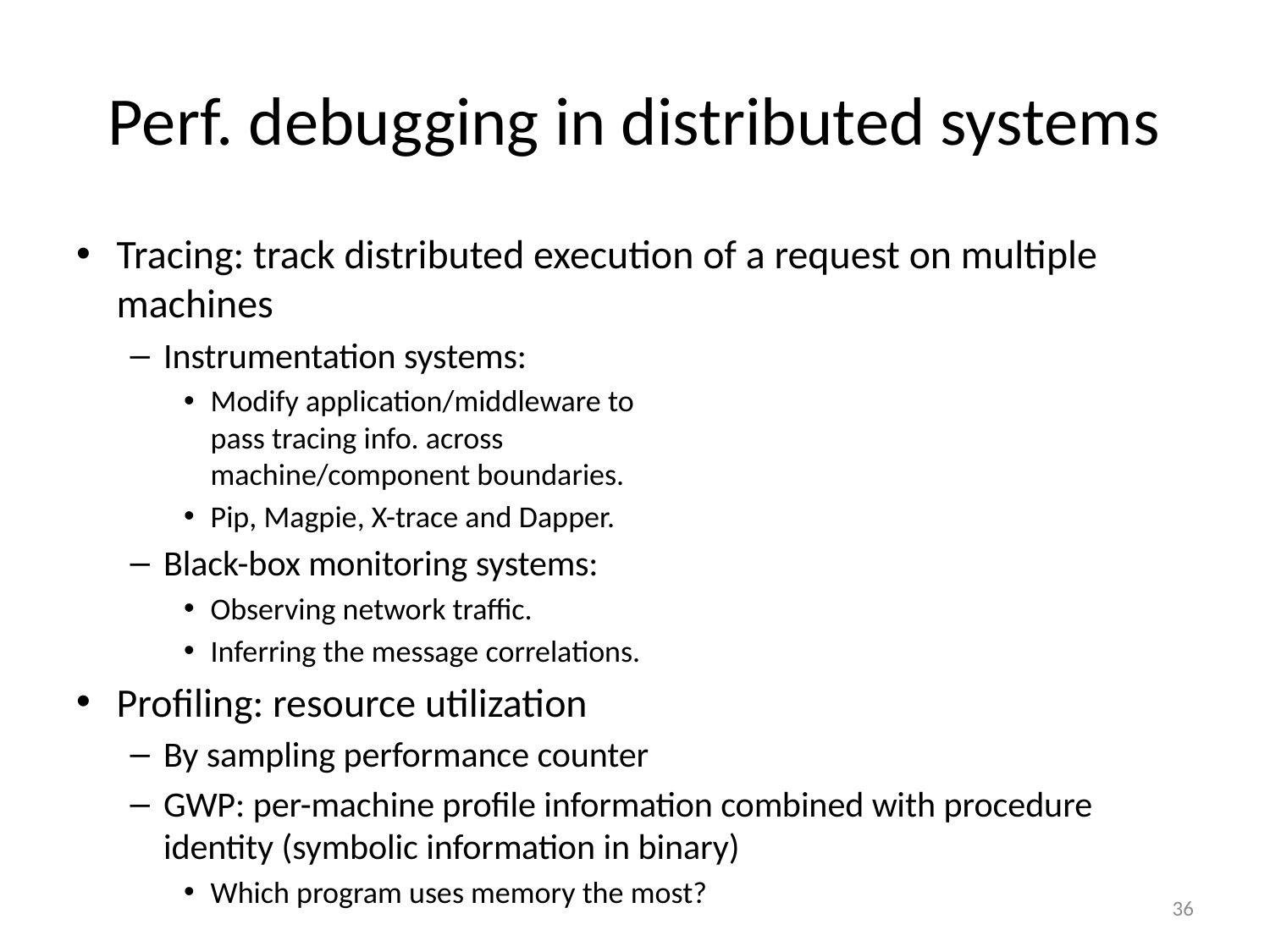

# Perf. debugging in distributed systems
Tracing: track distributed execution of a request on multiple machines
Instrumentation systems:
Modify application/middleware to
pass tracing info. across
machine/component boundaries.
Pip, Magpie, X-trace and Dapper.
Black-box monitoring systems:
Observing network traffic.
Inferring the message correlations.
Profiling: resource utilization
By sampling performance counter
GWP: per-machine profile information combined with procedure identity (symbolic information in binary)
Which program uses memory the most?
36